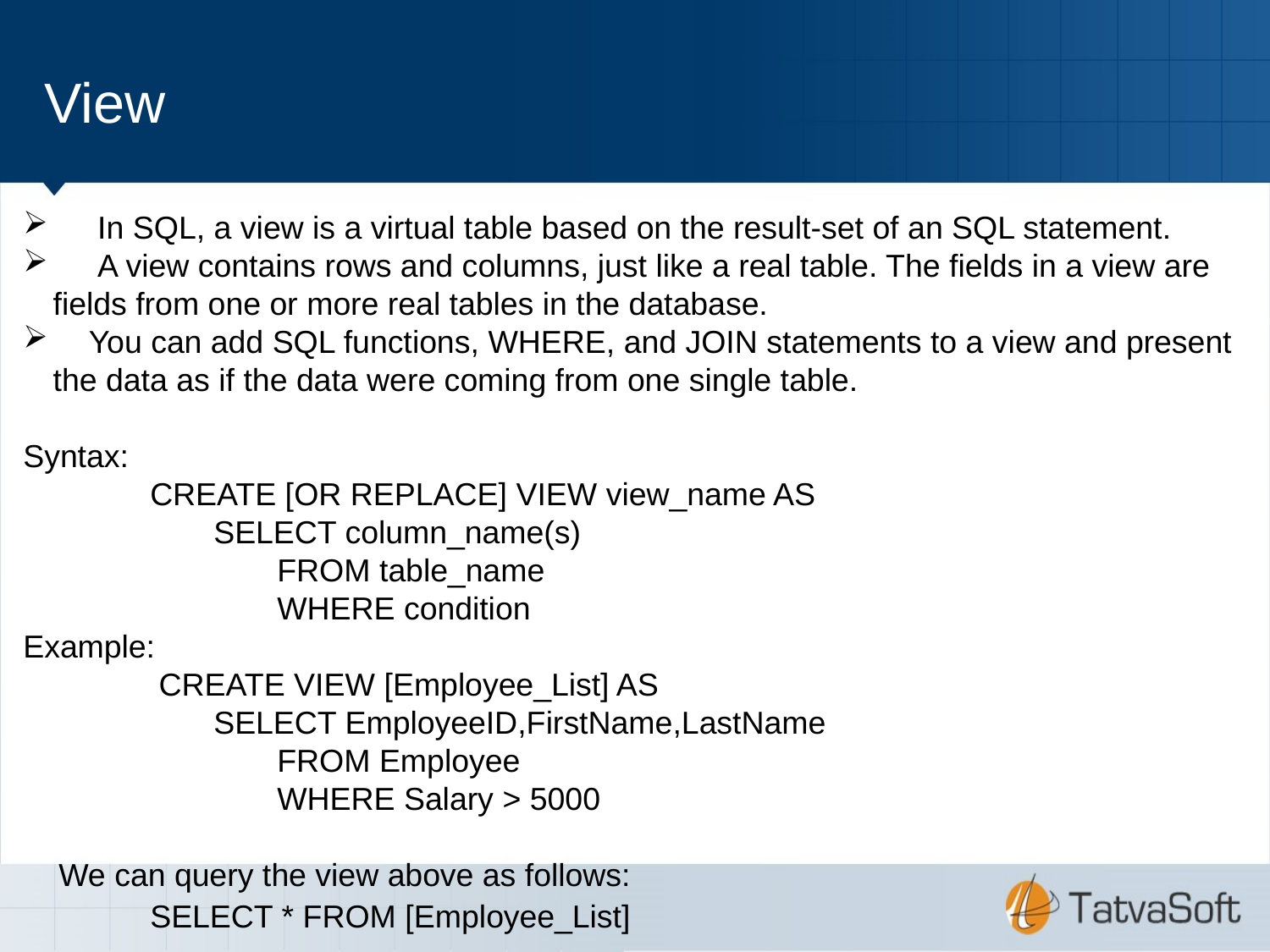

View
     In SQL, a view is a virtual table based on the result-set of an SQL statement.
     A view contains rows and columns, just like a real table. The fields in a view are fields from one or more real tables in the database.
    You can add SQL functions, WHERE, and JOIN statements to a view and present the data as if the data were coming from one single table.

Syntax:
		CREATE [OR REPLACE] VIEW view_name AS
			SELECT column_name(s)
				FROM table_name
				WHERE condition
Example:
		 CREATE VIEW [Employee_List] AS
			SELECT EmployeeID,FirstName,LastName
				FROM Employee
				WHERE Salary > 5000

    We can query the view above as follows:
		SELECT * FROM [Employee_List]